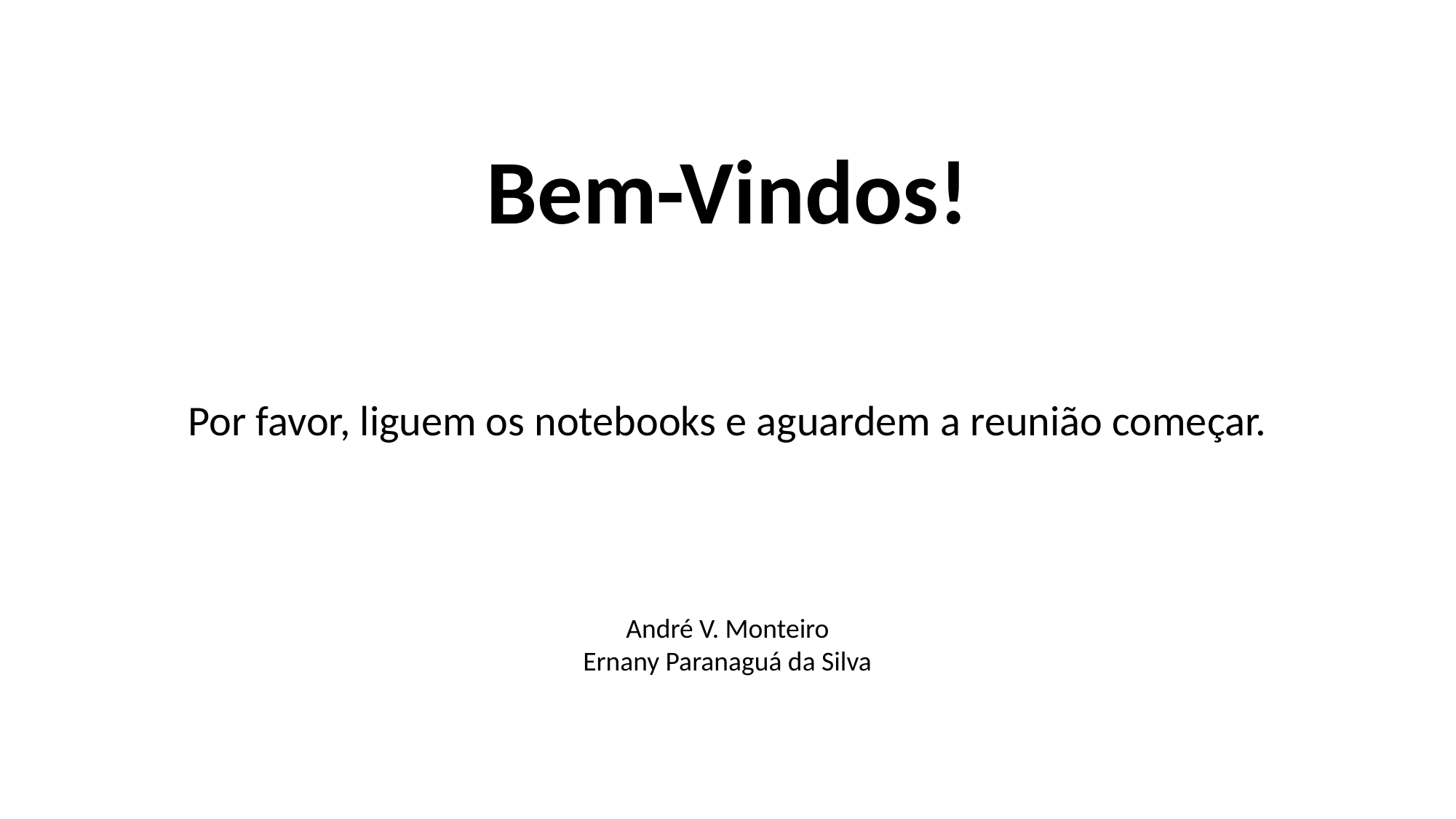

# Bem-Vindos!
Por favor, liguem os notebooks e aguardem a reunião começar.
André V. Monteiro
Ernany Paranaguá da Silva